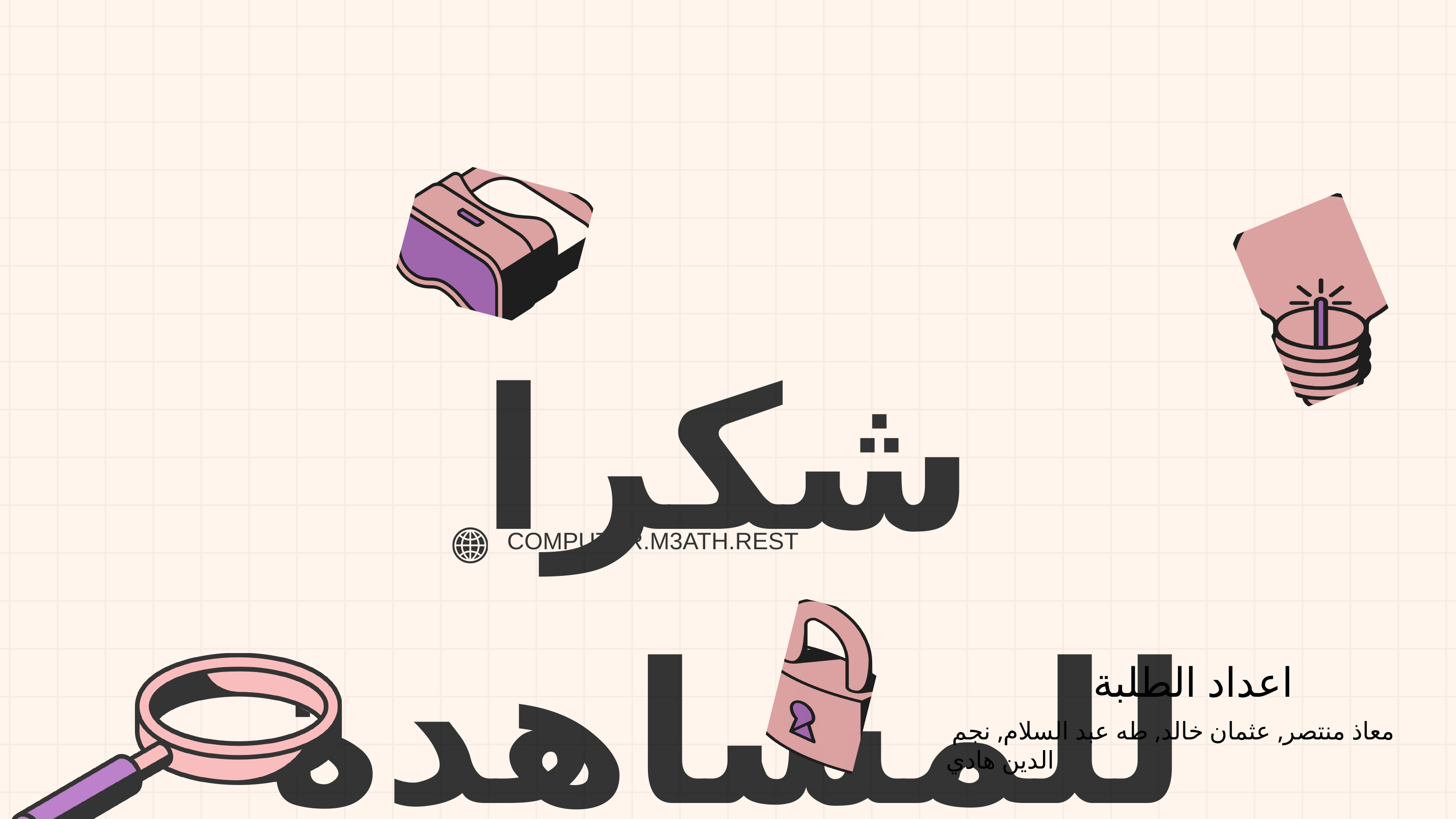

شكرا للمشاهدة
COMPUTER.M3ATH.REST

اعداد الطلبة

 معاذ منتصر, عثمان خالد, طه عبد السلام, نجم الدين هادي